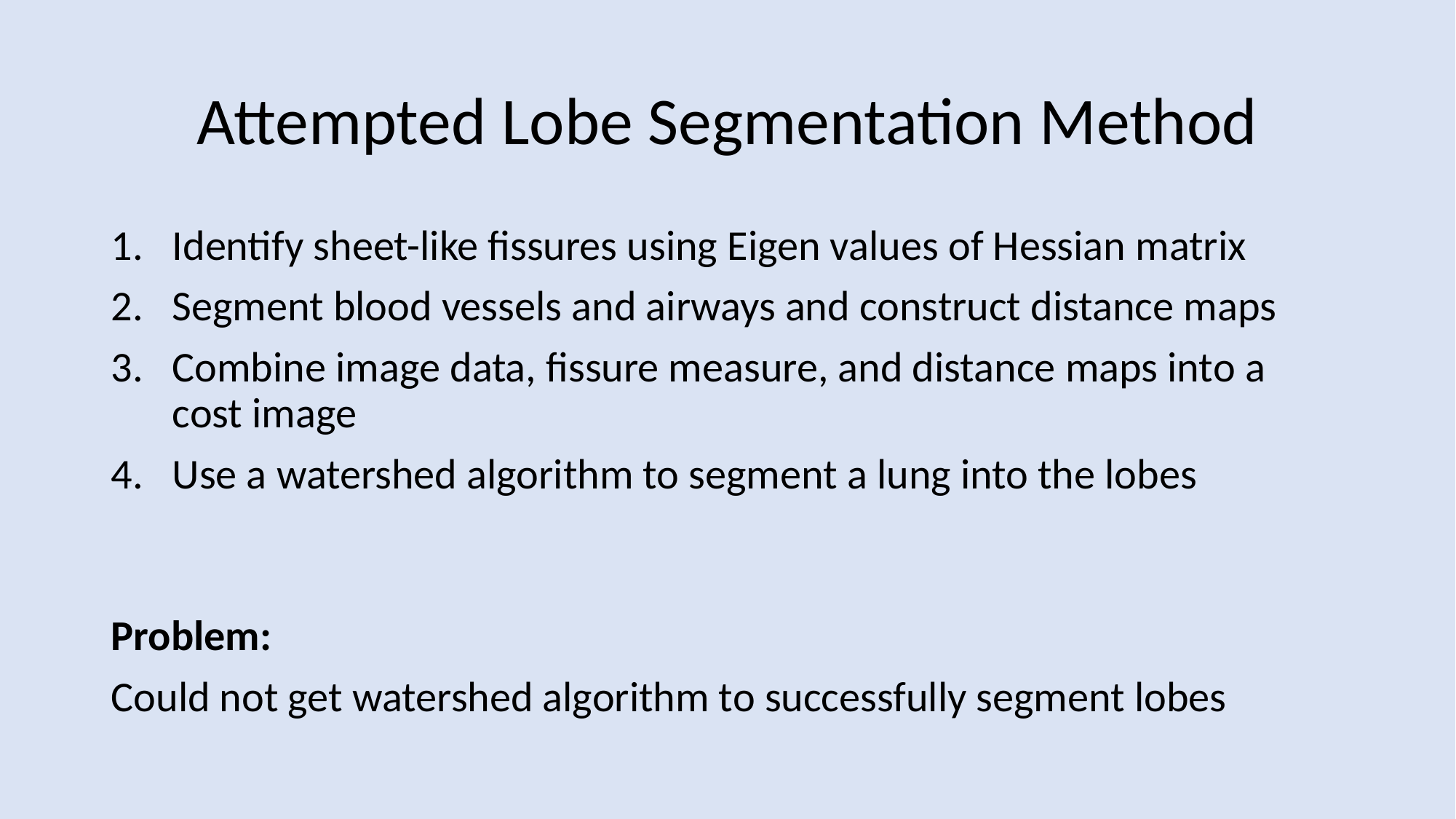

# Attempted Lobe Segmentation Method
Identify sheet-like fissures using Eigen values of Hessian matrix
Segment blood vessels and airways and construct distance maps
Combine image data, fissure measure, and distance maps into a cost image
Use a watershed algorithm to segment a lung into the lobes

Problem:
Could not get watershed algorithm to successfully segment lobes